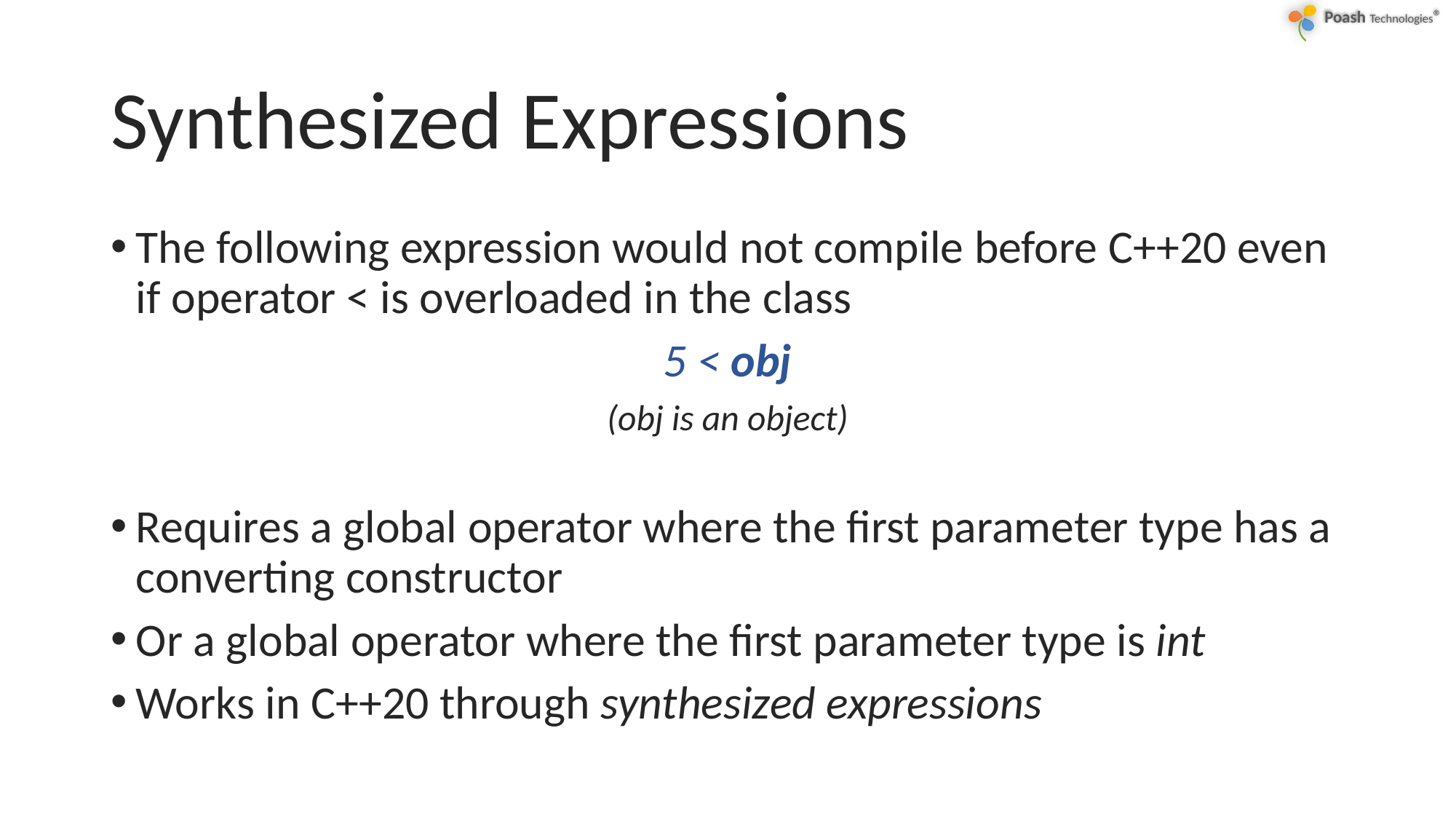

# Synthesized Expressions
The following expression would not compile before C++20 even if operator < is overloaded in the class
5 < obj
(obj is an object)

Requires a global operator where the first parameter type has a converting constructor
Or a global operator where the first parameter type is int
Works in C++20 through synthesized expressions